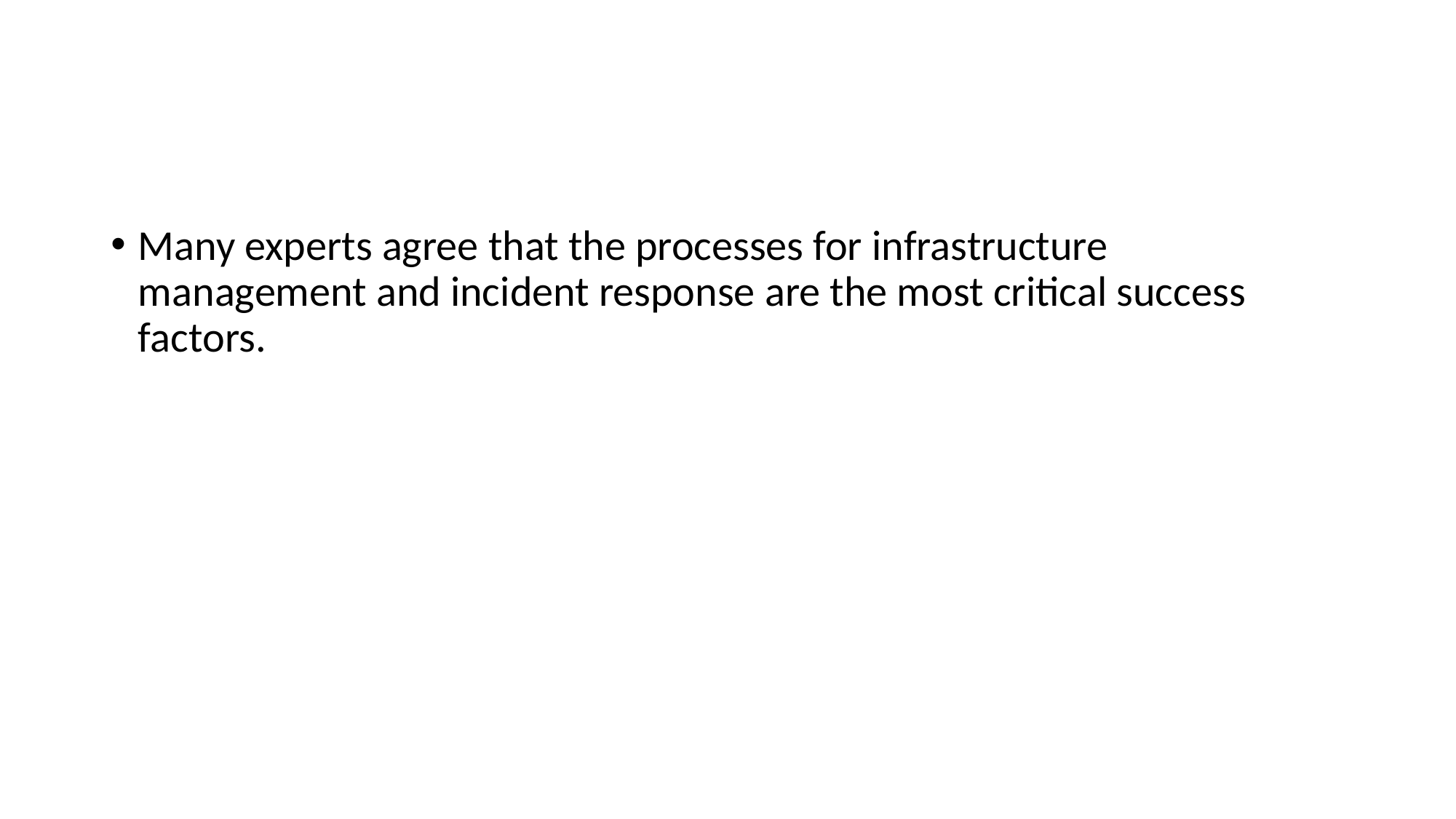

#
Many experts agree that the processes for infrastructure management and incident response are the most critical success factors.